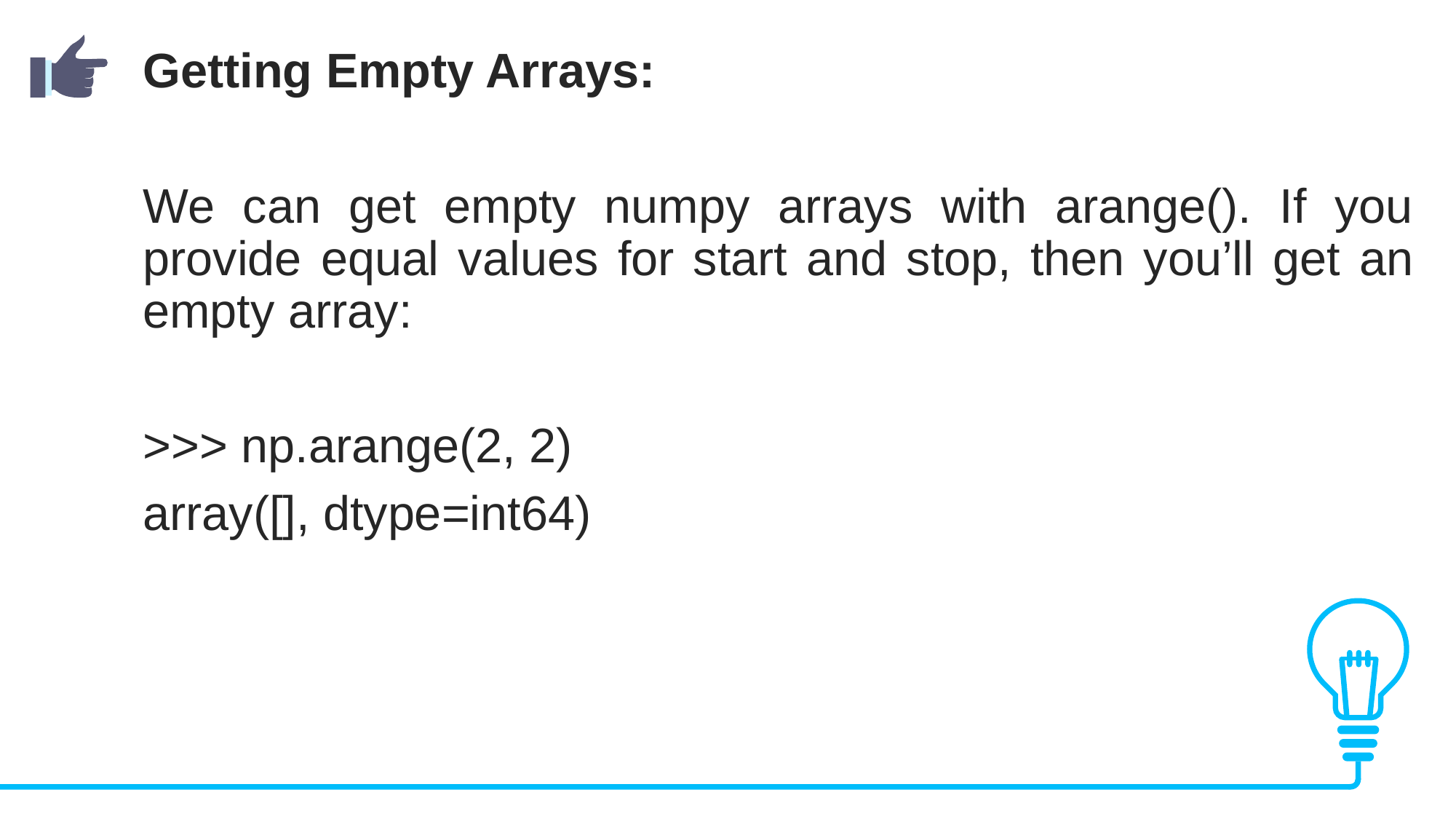

Getting Empty Arrays:

We can get empty numpy arrays with arange(). If you provide equal values for start and stop, then you’ll get an empty array:

>>> np.arange(2, 2)
array([], dtype=int64)